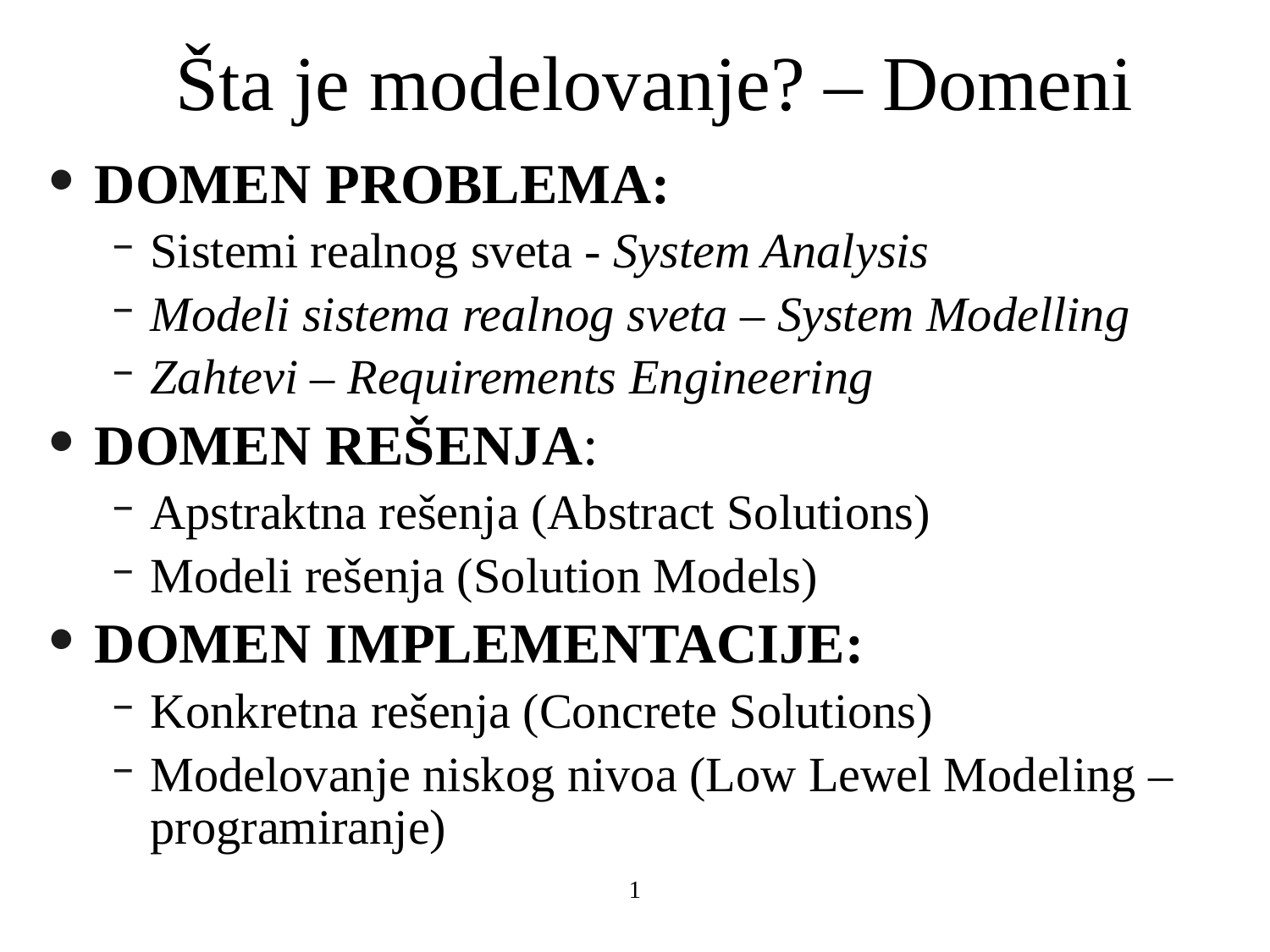

# Šta je modelovanje? – Domeni
DOMEN PROBLEMA:
Sistemi realnog sveta - System Analysis
Modeli sistema realnog sveta – System Modelling
Zahtevi – Requirements Engineering
DOMEN REŠENJA:
Apstraktna rešenja (Abstract Solutions)
Modeli rešenja (Solution Models)
DOMEN IMPLEMENTACIJE:
Konkretna rešenja (Concrete Solutions)
Modelovanje niskog nivoa (Low Lewel Modeling – programiranje)
1